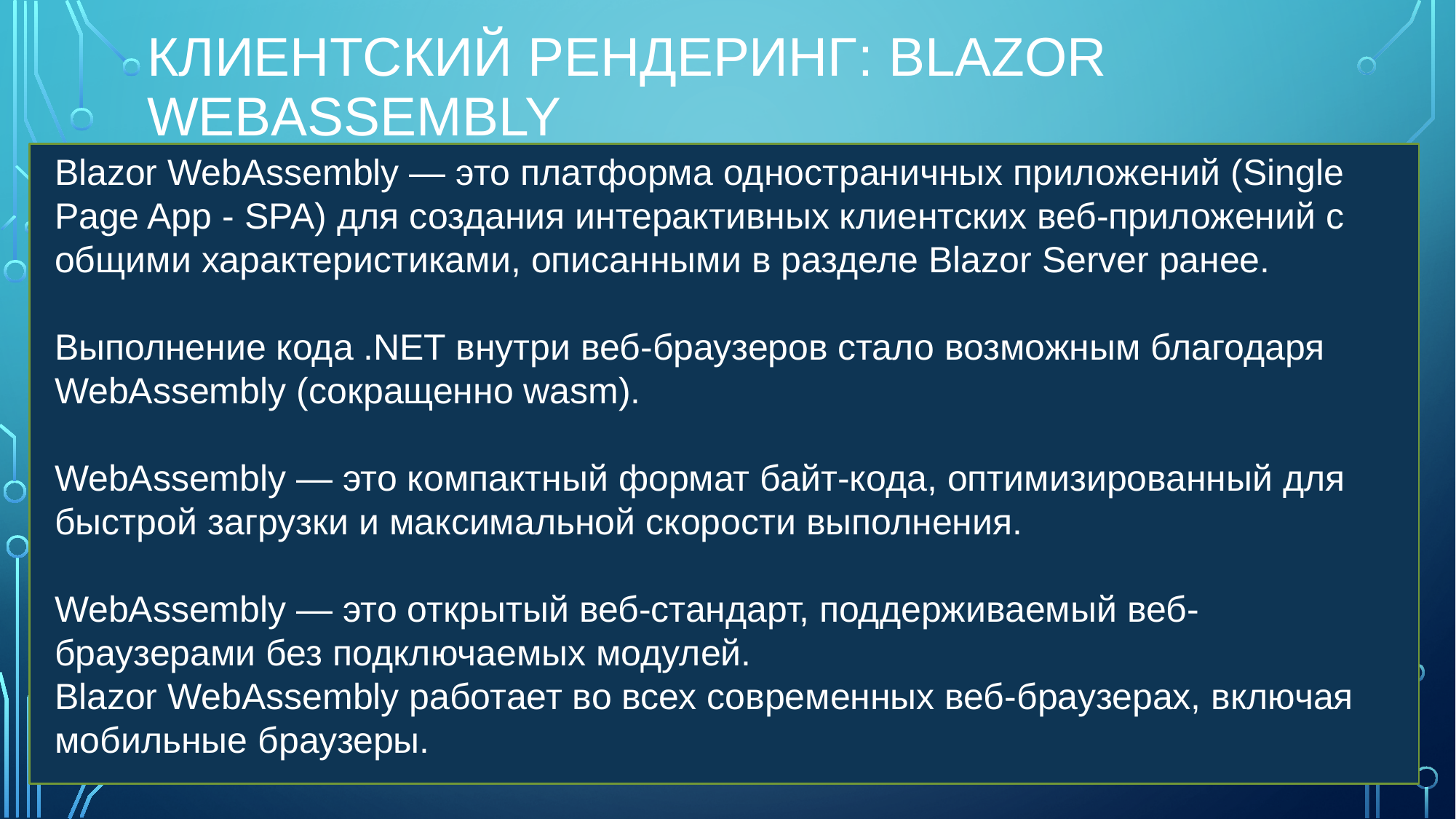

# клиентский рендеринг: Blazor webassembly

Blazor WebAssembly — это платформа одностраничных приложений (Single Page App - SPA) для создания интерактивных клиентских веб-приложений с общими характеристиками, описанными в разделе Blazor Server ранее.

Выполнение кода .NET внутри веб-браузеров стало возможным благодаря WebAssembly (сокращенно wasm).

WebAssembly — это компактный формат байт-кода, оптимизированный для быстрой загрузки и максимальной скорости выполнения.

WebAssembly — это открытый веб-стандарт, поддерживаемый веб-браузерами без подключаемых модулей.
Blazor WebAssembly работает во всех современных веб-браузерах, включая мобильные браузеры.